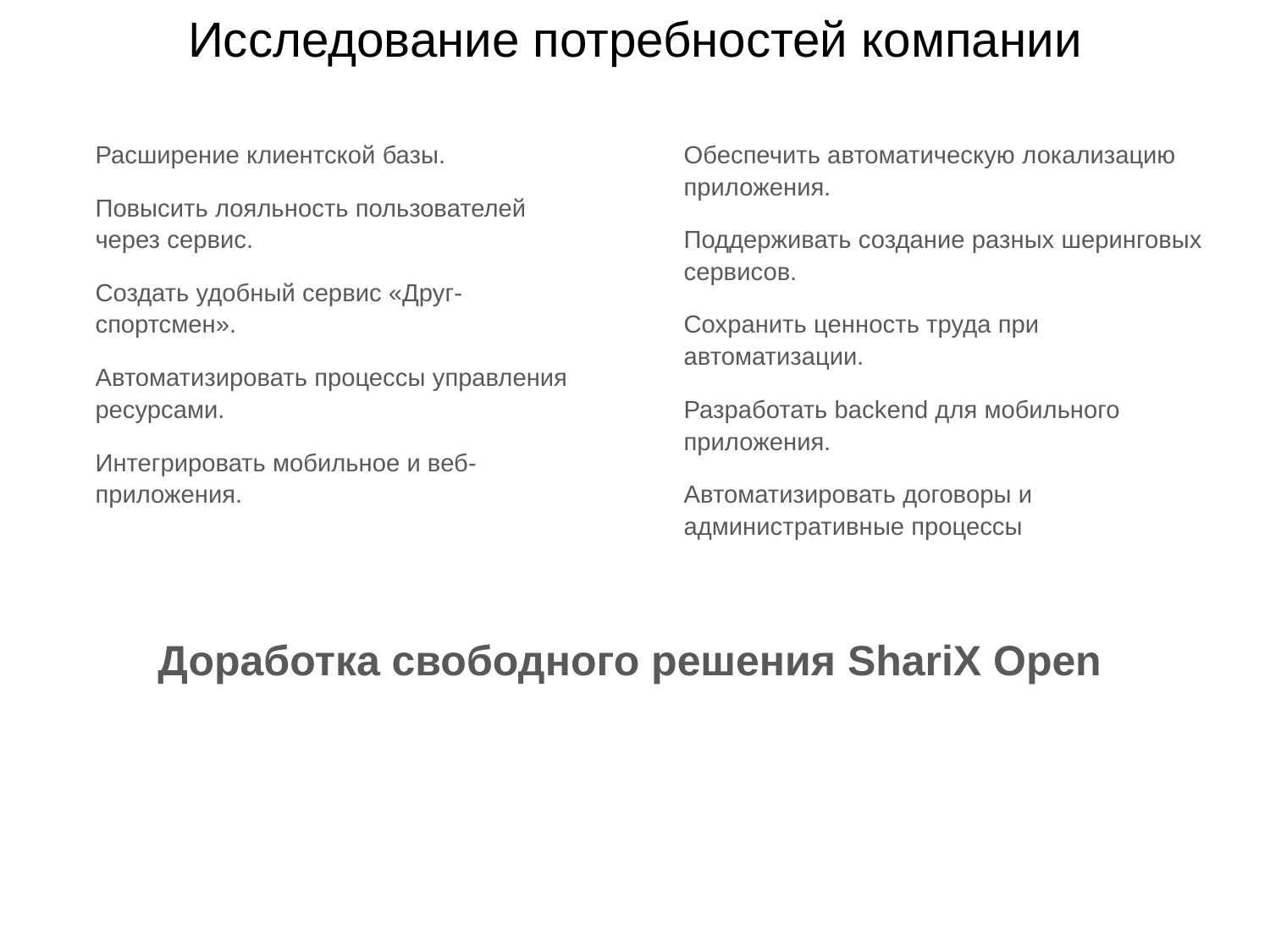

# Исследование потребностей компании
Расширение клиентской базы.
Повысить лояльность пользователей через сервис.
Создать удобный сервис «Друг-спортсмен».
Автоматизировать процессы управления ресурсами.
Интегрировать мобильное и веб-приложения.

Обеспечить автоматическую локализацию приложения.
Поддерживать создание разных шеринговых сервисов.
Сохранить ценность труда при автоматизации.
Разработать backend для мобильного приложения.
Автоматизировать договоры и административные процессы

Доработка свободного решения ShariX Open